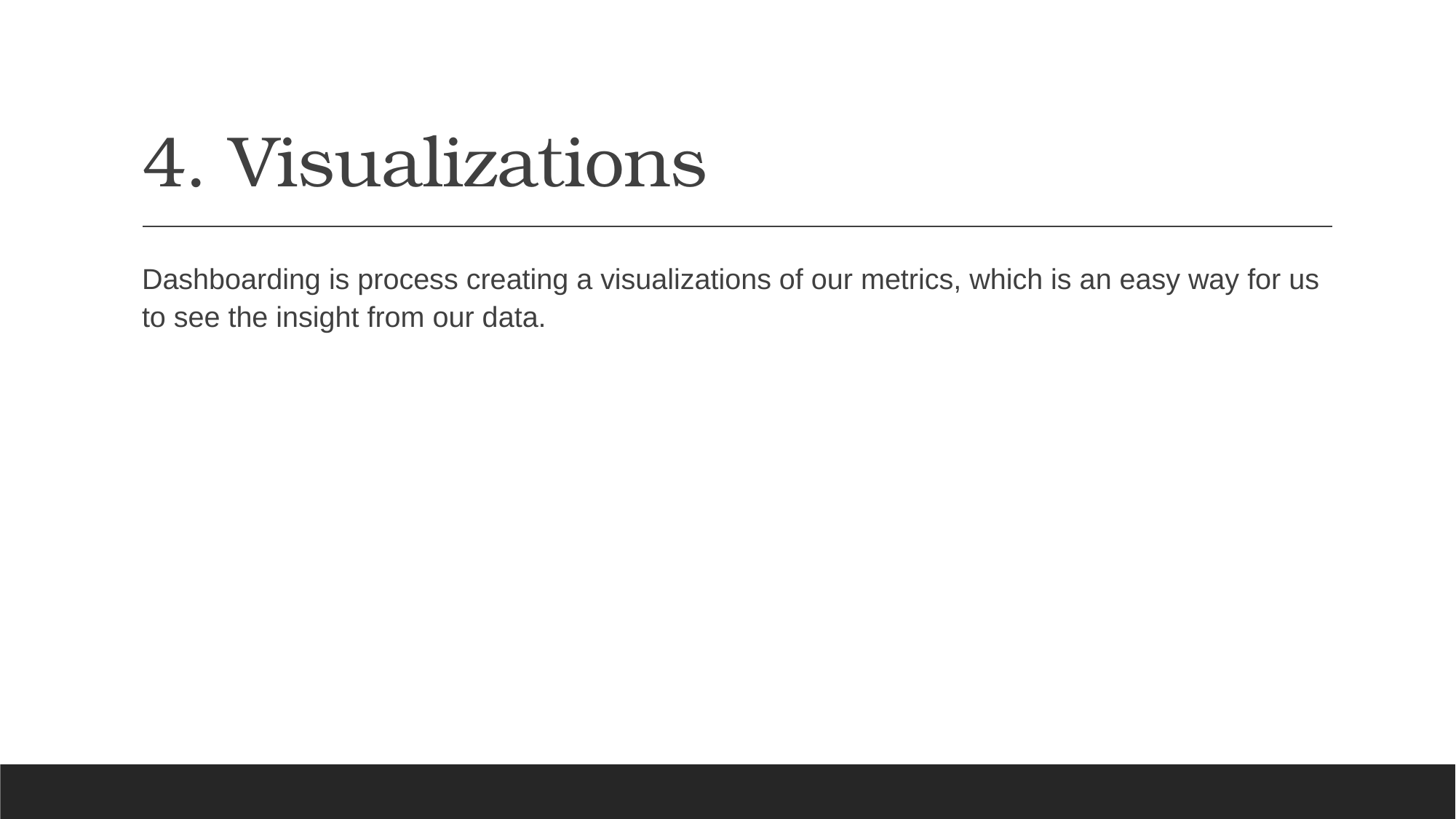

# 4. Visualizations
Dashboarding is process creating a visualizations of our metrics, which is an easy way for us to see the insight from our data.